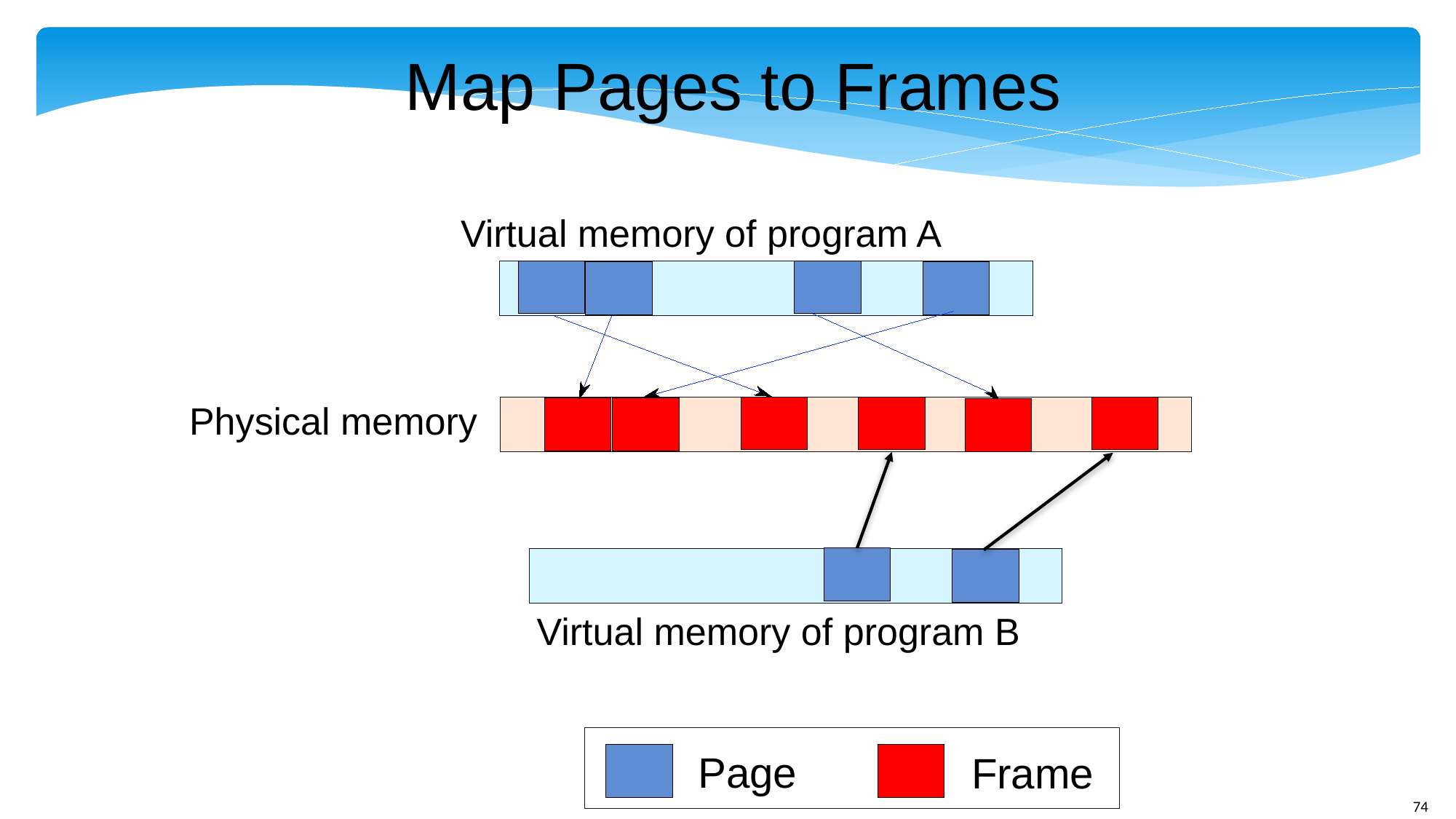

Map Pages to Frames
Virtual memory of program A

Physical memory

Virtual memory of program B

Page
Frame